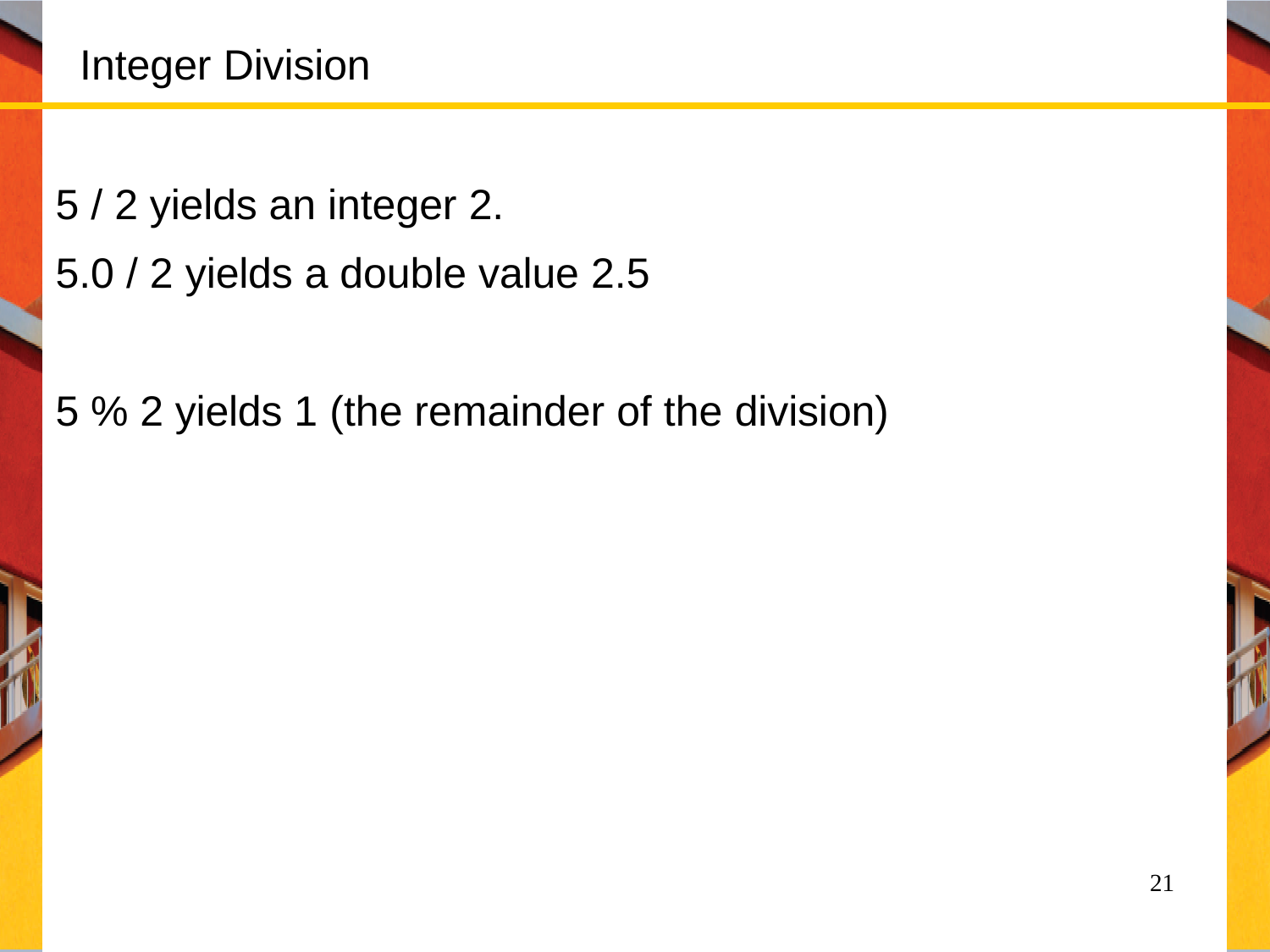

21
# Integer Division

5 / 2 yields an integer 2.
5.0 / 2 yields a double value 2.5

5 % 2 yields 1 (the remainder of the division)